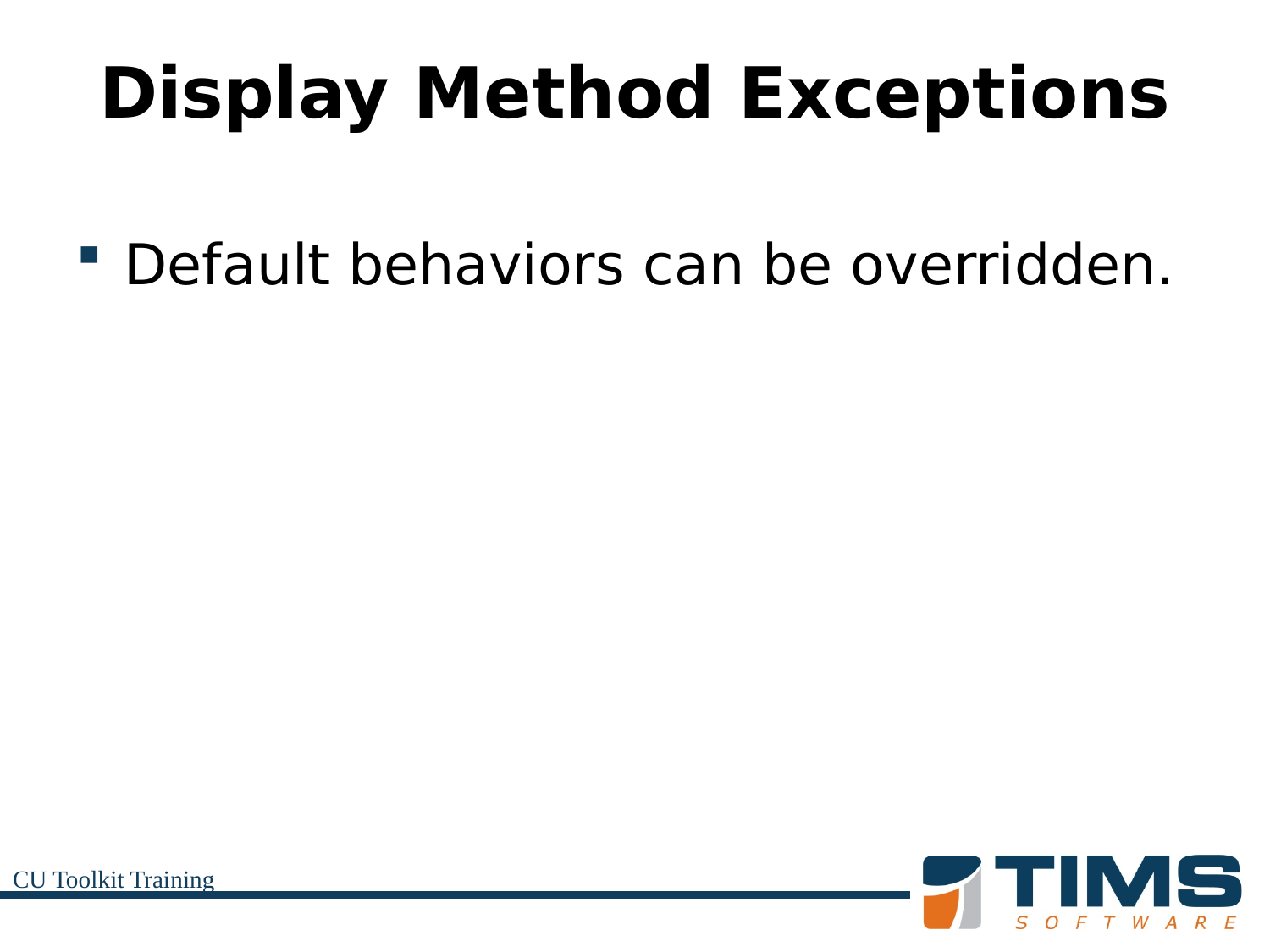

# Display Method Exceptions
Default behaviors can be overridden.
CU Toolkit Training